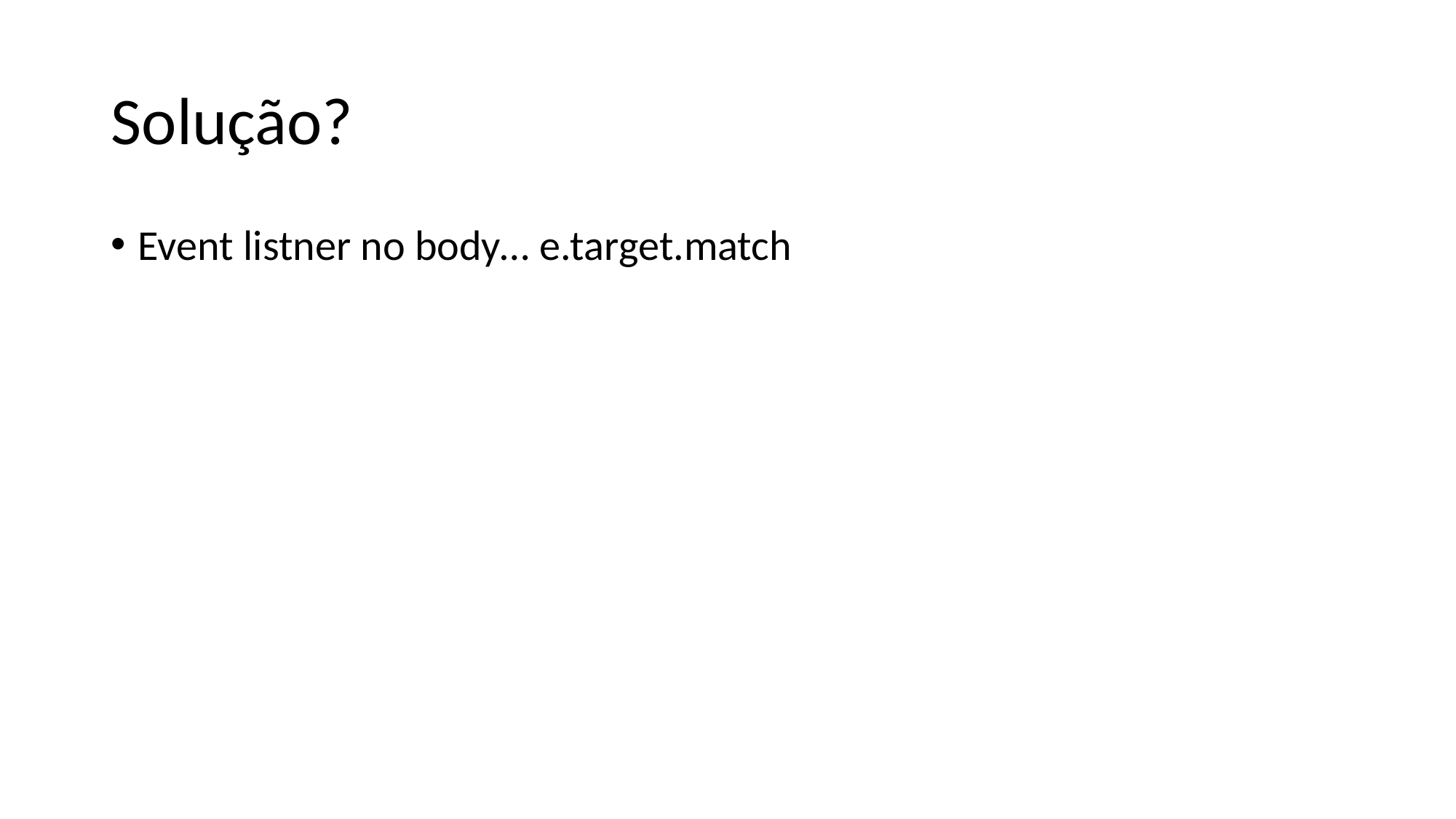

# Solução?
Event listner no body… e.target.match